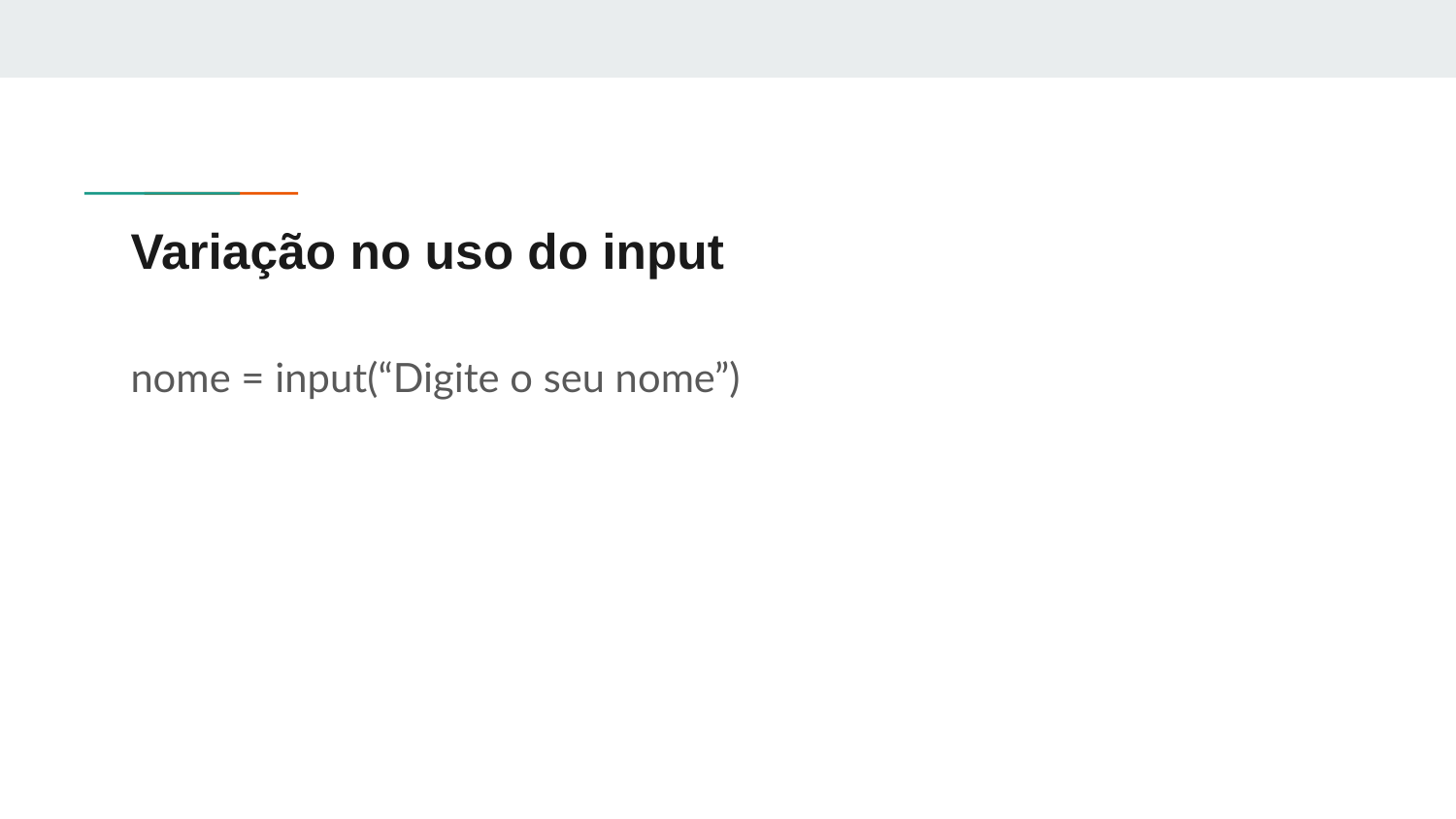

# Variação no uso do input
nome = input(“Digite o seu nome”)